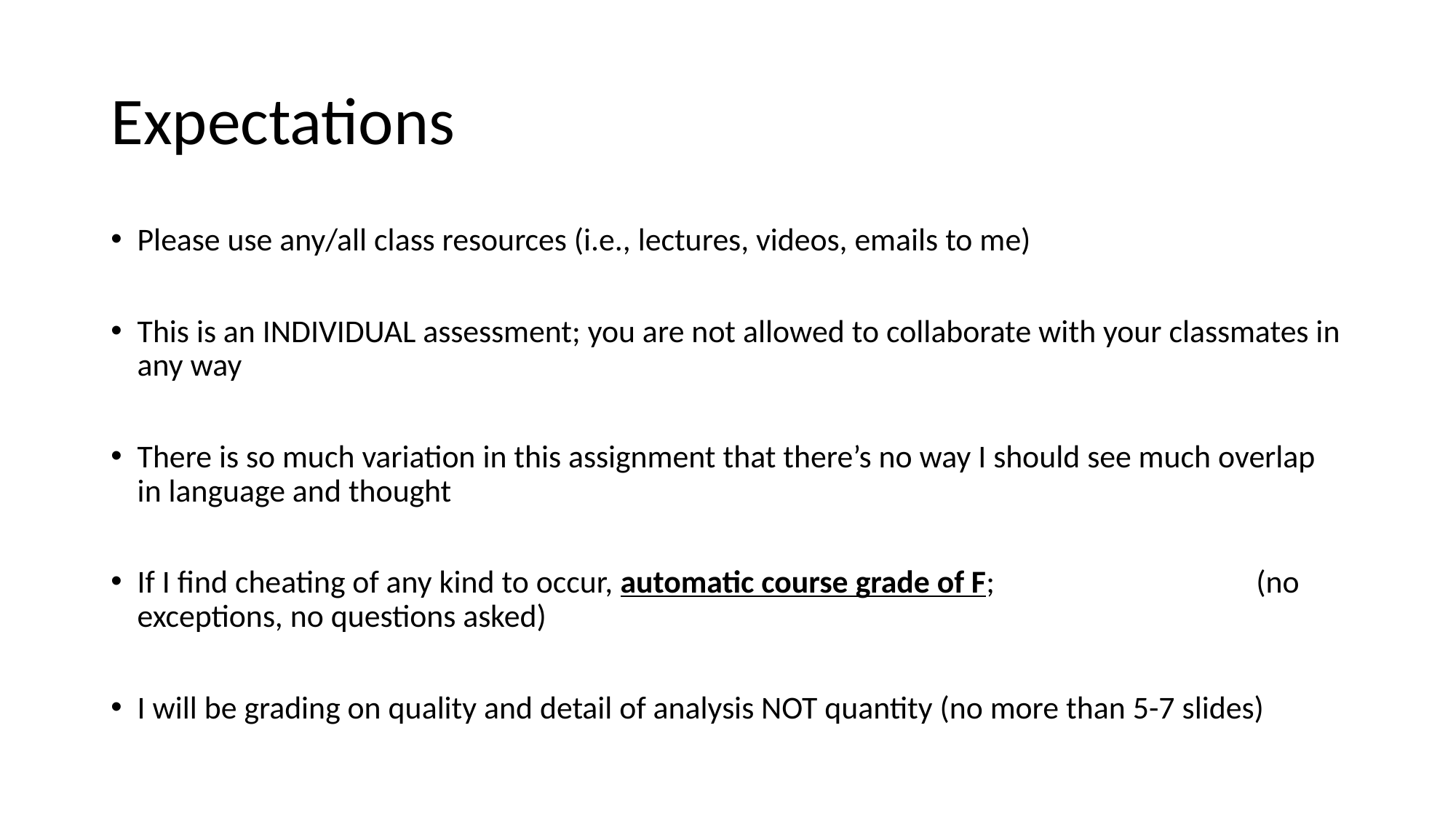

# Expectations
Please use any/all class resources (i.e., lectures, videos, emails to me)

This is an INDIVIDUAL assessment; you are not allowed to collaborate with your classmates in any way

There is so much variation in this assignment that there’s no way I should see much overlap in language and thought

If I find cheating of any kind to occur, automatic course grade of F;                                    (no exceptions, no questions asked)

I will be grading on quality and detail of analysis NOT quantity (no more than 5-7 slides)